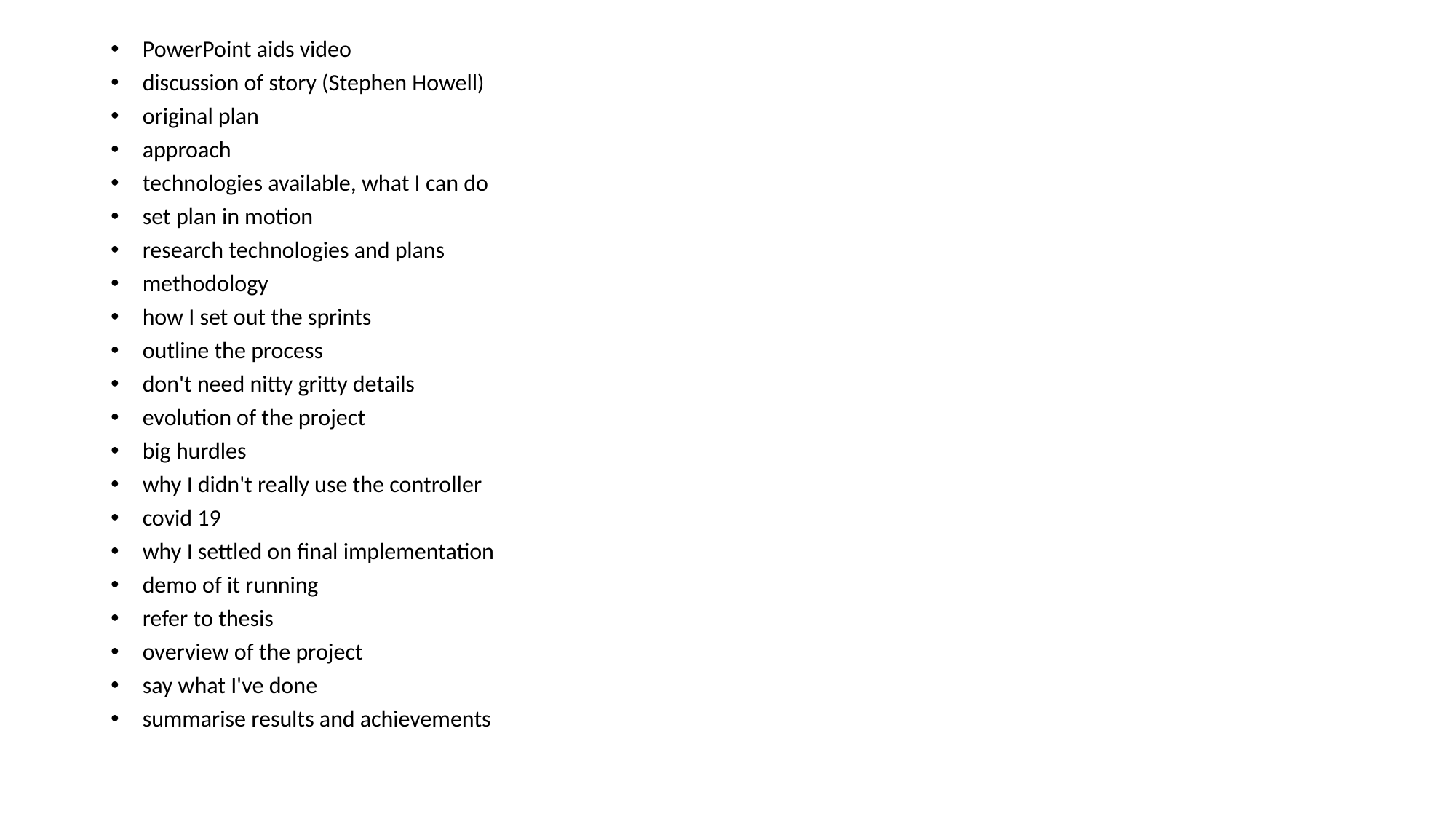

PowerPoint aids video
discussion of story (Stephen Howell)
original plan
approach
technologies available, what I can do
set plan in motion
research technologies and plans
methodology
how I set out the sprints
outline the process
don't need nitty gritty details
evolution of the project
big hurdles
why I didn't really use the controller
covid 19
why I settled on final implementation
demo of it running
refer to thesis
overview of the project
say what I've done
summarise results and achievements